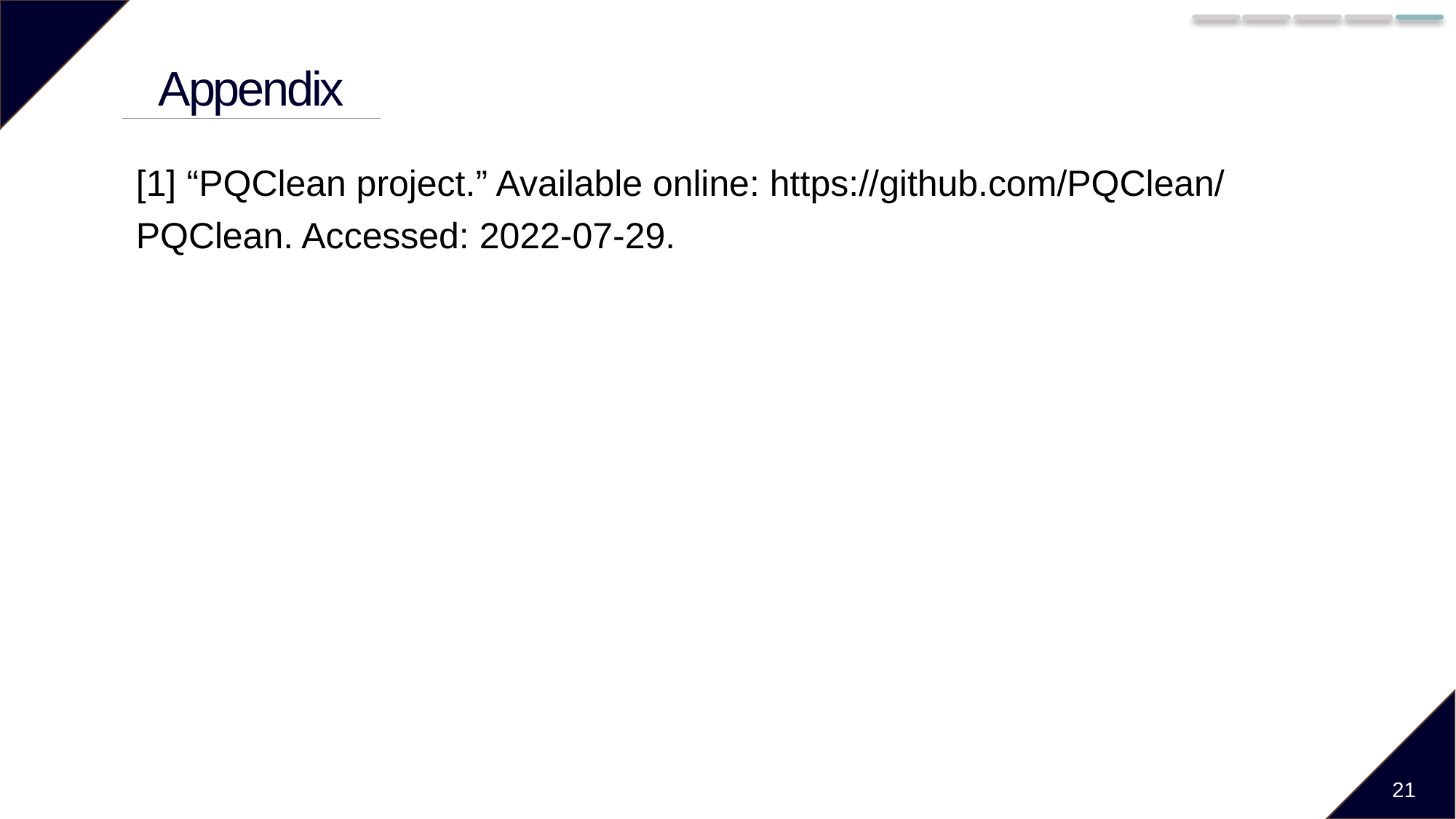

Appendix
[1] “PQClean project.” Available online: https://github.com/PQClean/PQClean. Accessed: 2022-07-29.
21